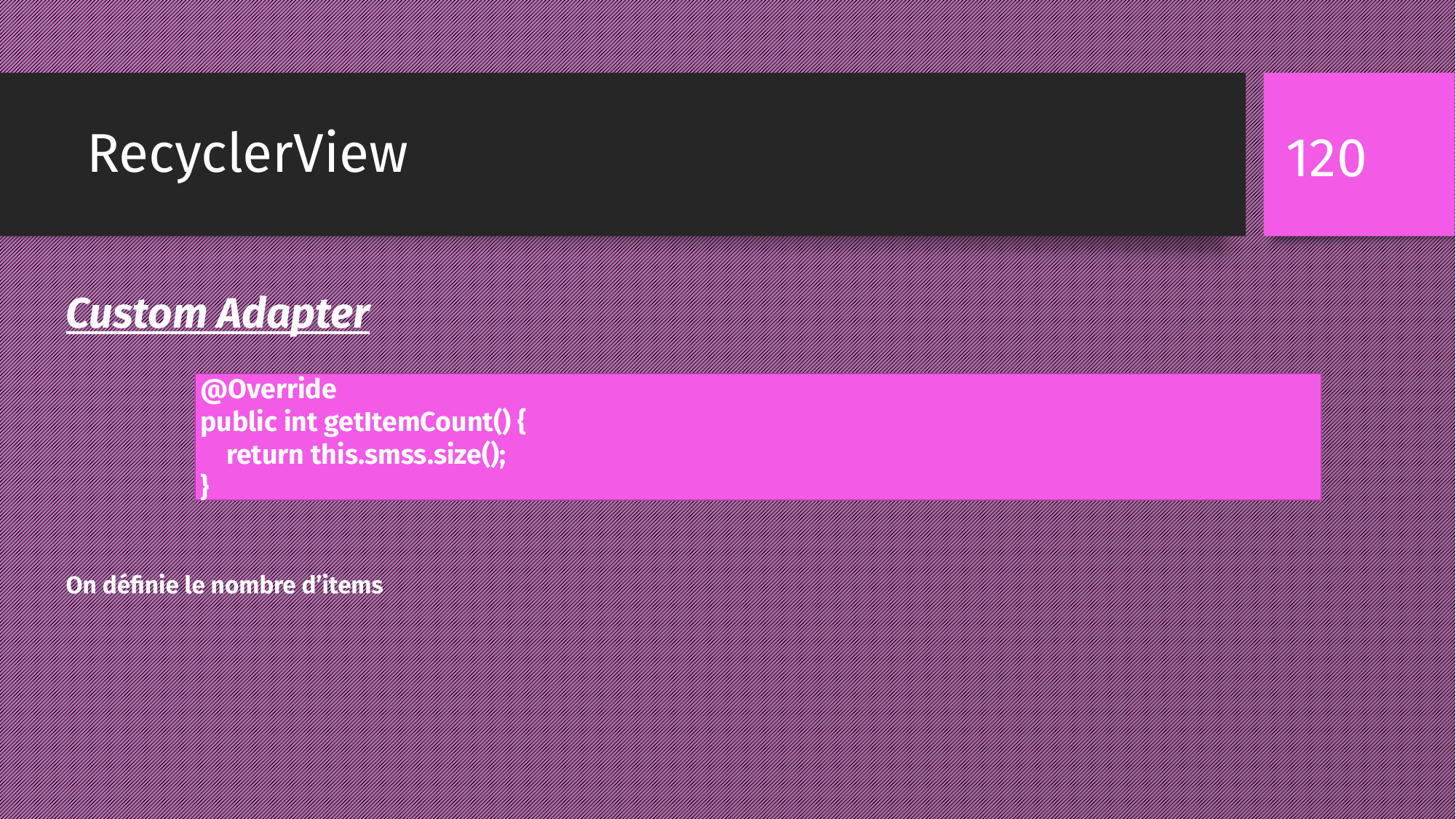

# RecyclerView
120
Custom Adapter

On définie le nombre d’items
@Override
public int getItemCount() {
    return this.smss.size();
}